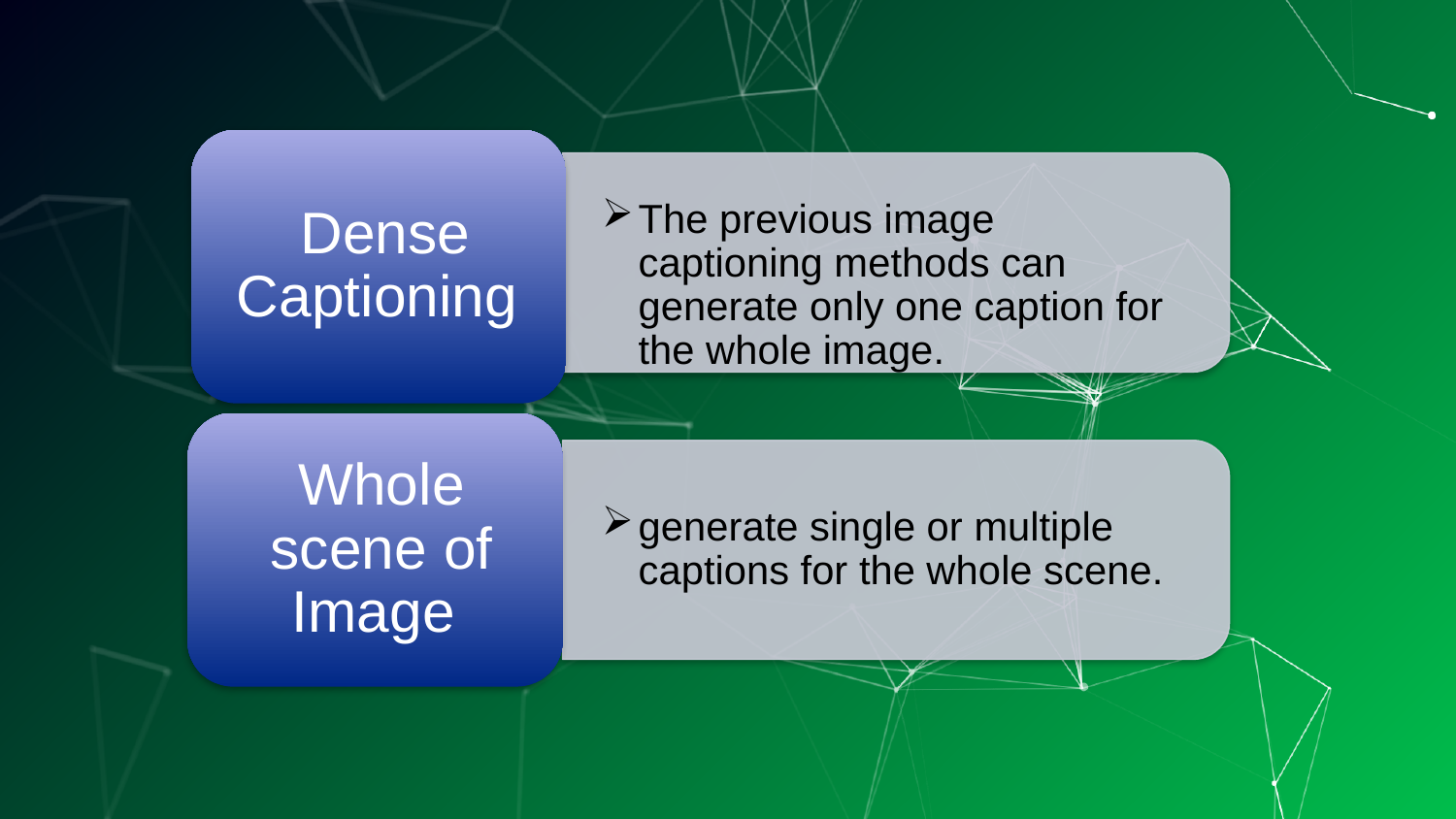

The previous image captioning methods can generate only one caption for the whole image.
Dense Captioning
generate single or multiple captions for the whole scene.
Whole scene of Image